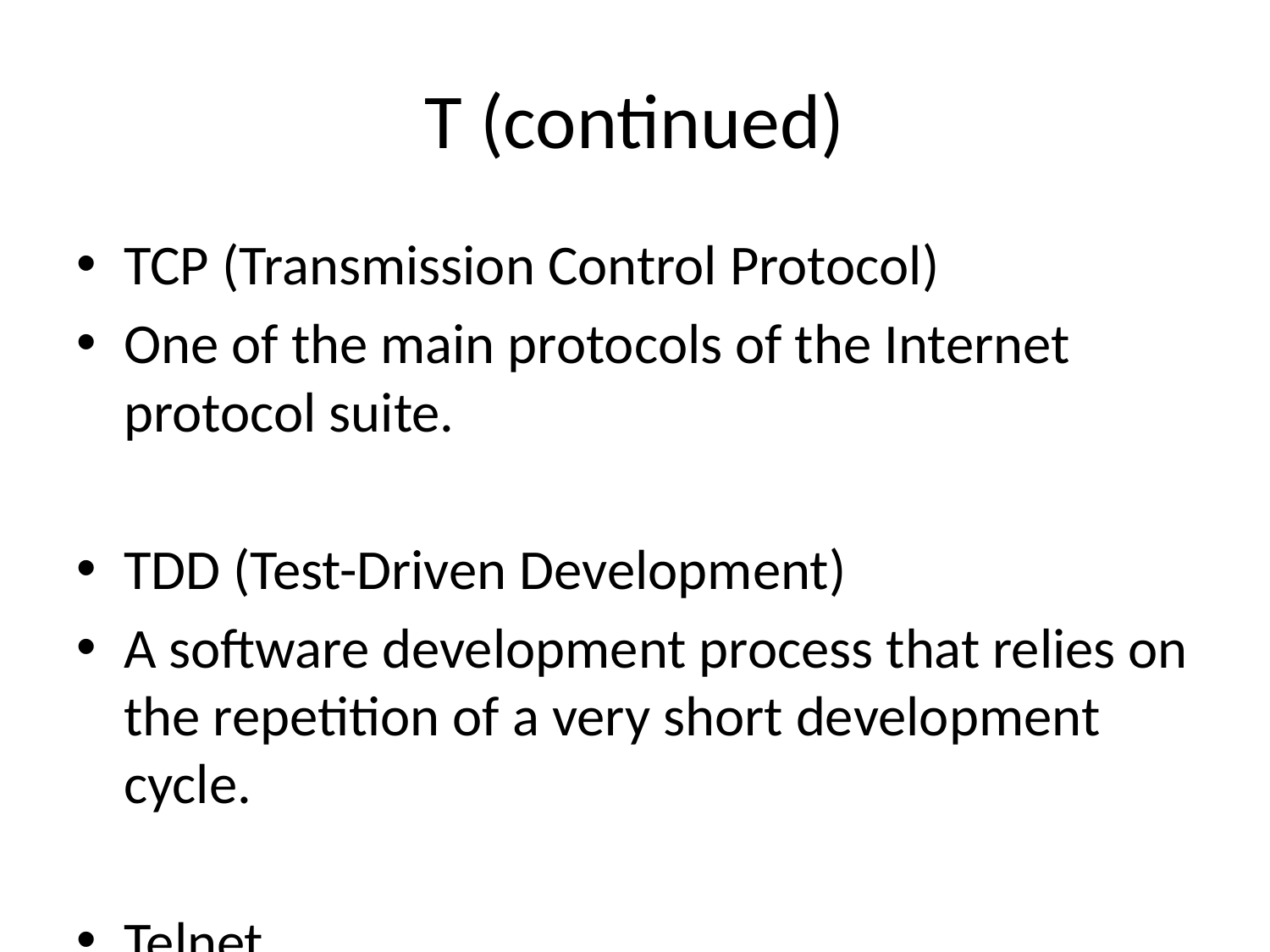

# T (continued)
TCP (Transmission Control Protocol)
One of the main protocols of the Internet protocol suite.

TDD (Test-Driven Development)
A software development process that relies on the repetition of a very short development cycle.

Telnet
A protocol used on the Internet or local area networks to provide a bidirectional interactive text-oriented communication facility using a virtual terminal connection.

TIFF (Tagged Image File Format)
A computer file format for storing raster graphics images.